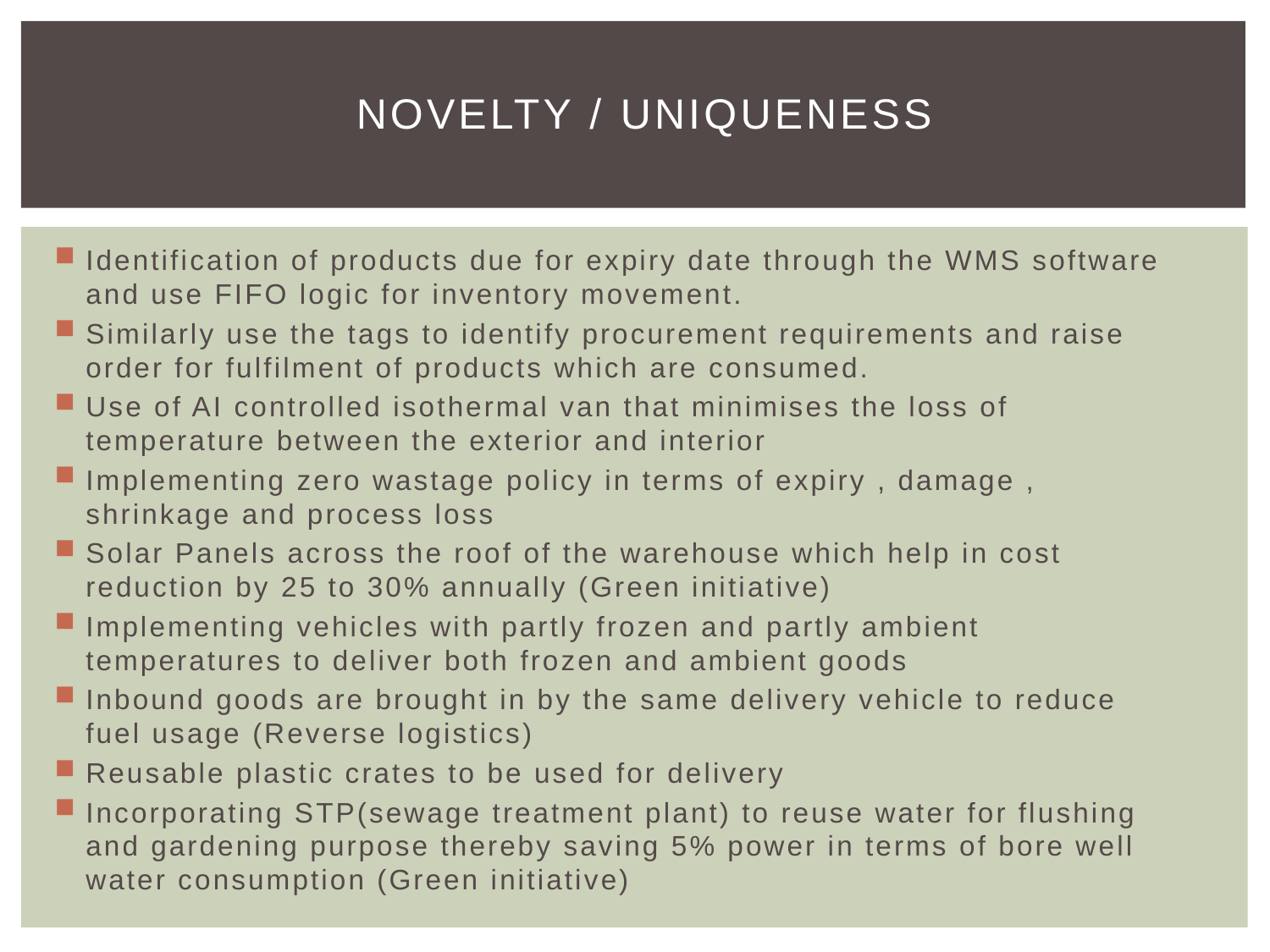

# Novelty / Uniqueness
Identification of products due for expiry date through the WMS software and use FIFO logic for inventory movement.
Similarly use the tags to identify procurement requirements and raise order for fulfilment of products which are consumed.
Use of AI controlled isothermal van that minimises the loss of temperature between the exterior and interior
Implementing zero wastage policy in terms of expiry , damage , shrinkage and process loss
Solar Panels across the roof of the warehouse which help in cost reduction by 25 to 30% annually (Green initiative)
Implementing vehicles with partly frozen and partly ambient temperatures to deliver both frozen and ambient goods
Inbound goods are brought in by the same delivery vehicle to reduce fuel usage (Reverse logistics)
Reusable plastic crates to be used for delivery
Incorporating STP(sewage treatment plant) to reuse water for flushing and gardening purpose thereby saving 5% power in terms of bore well water consumption (Green initiative)